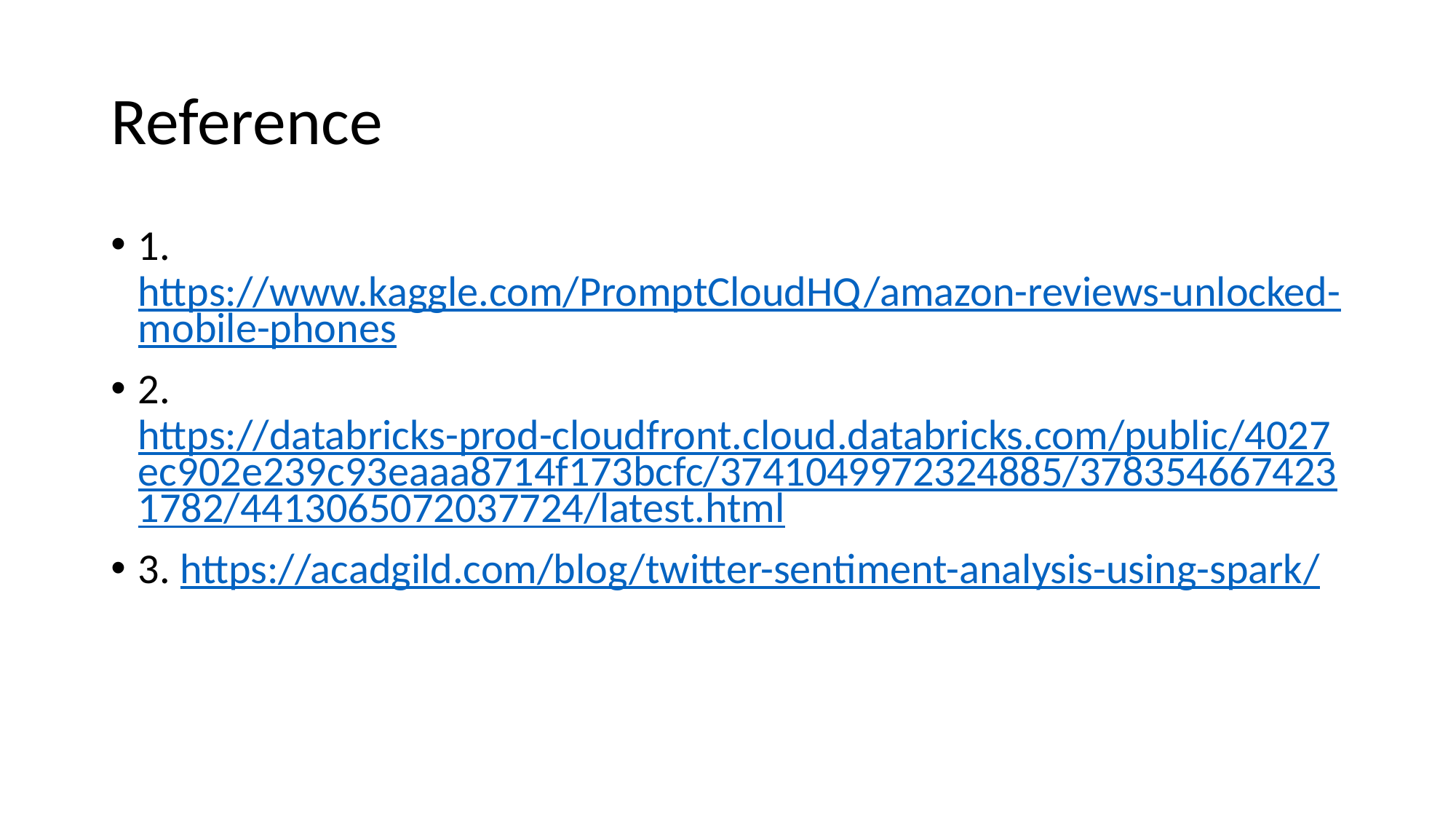

# Reference
1. https://www.kaggle.com/PromptCloudHQ/amazon-reviews-unlocked-mobile-phones
2. https://databricks-prod-cloudfront.cloud.databricks.com/public/4027ec902e239c93eaaa8714f173bcfc/3741049972324885/3783546674231782/4413065072037724/latest.html
3. https://acadgild.com/blog/twitter-sentiment-analysis-using-spark/